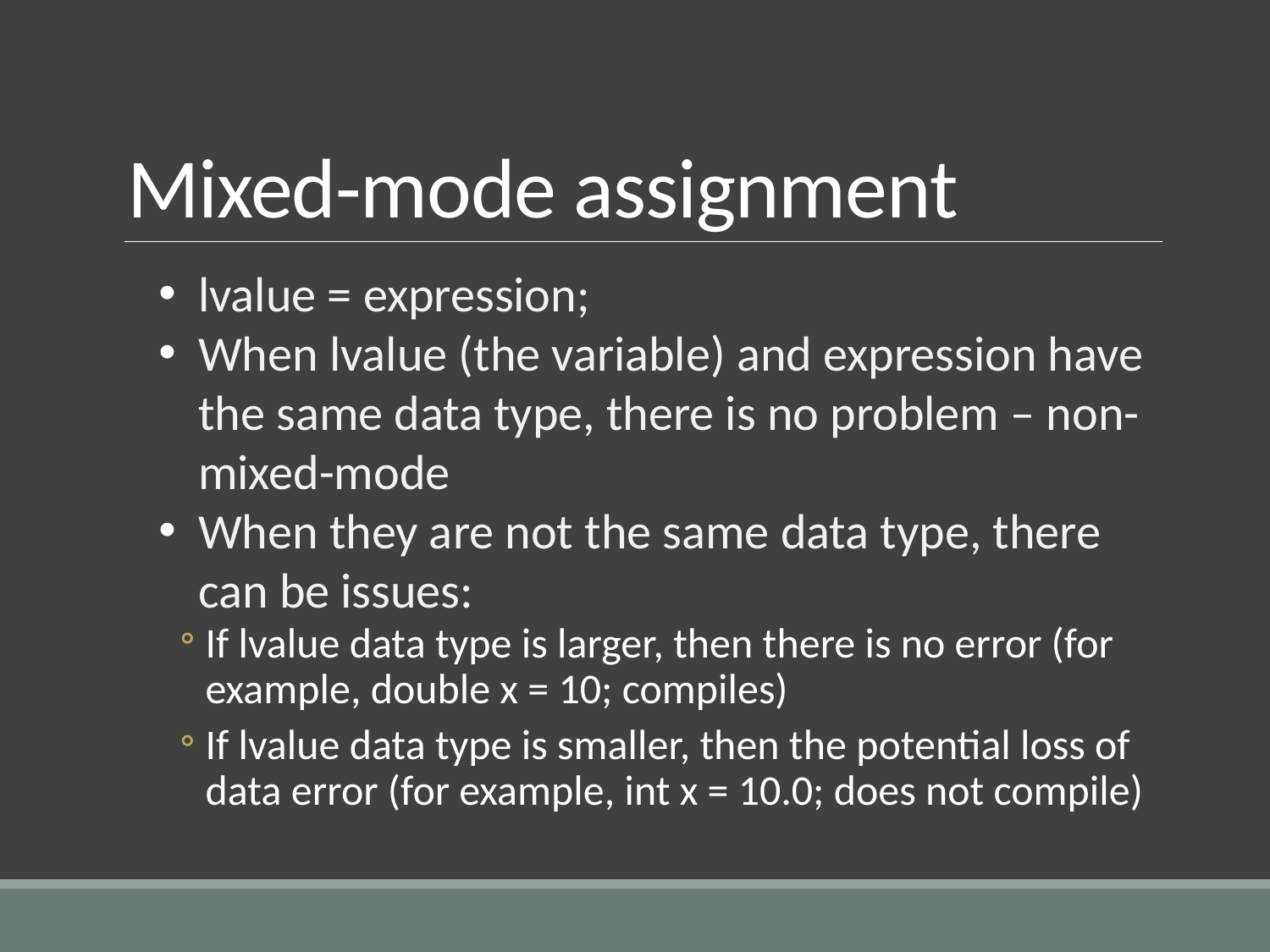

# Mixed-mode assignment
lvalue = expression;
When lvalue (the variable) and expression have the same data type, there is no problem – non-mixed-mode
When they are not the same data type, there can be issues:
If lvalue data type is larger, then there is no error (for example, double x = 10; compiles)
If lvalue data type is smaller, then the potential loss of data error (for example, int x = 10.0; does not compile)